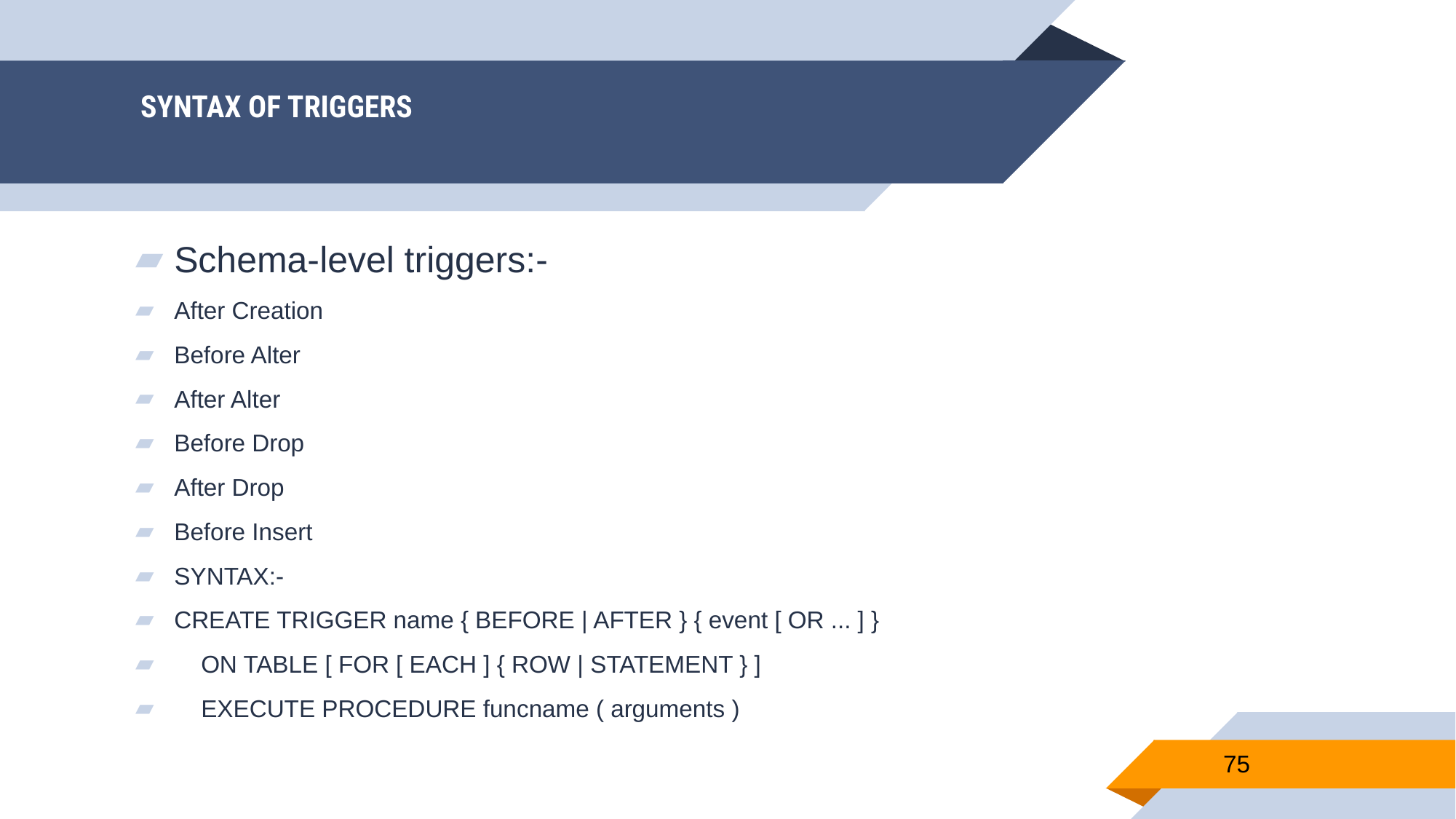

# SYNTAX OF TRIGGERS

Schema-level triggers:-
After Creation
Before Alter
After Alter
Before Drop
After Drop
Before Insert
SYNTAX:-
CREATE TRIGGER name { BEFORE | AFTER } { event [ OR ... ] }
    ON TABLE [ FOR [ EACH ] { ROW | STATEMENT } ]
    EXECUTE PROCEDURE funcname ( arguments )
75